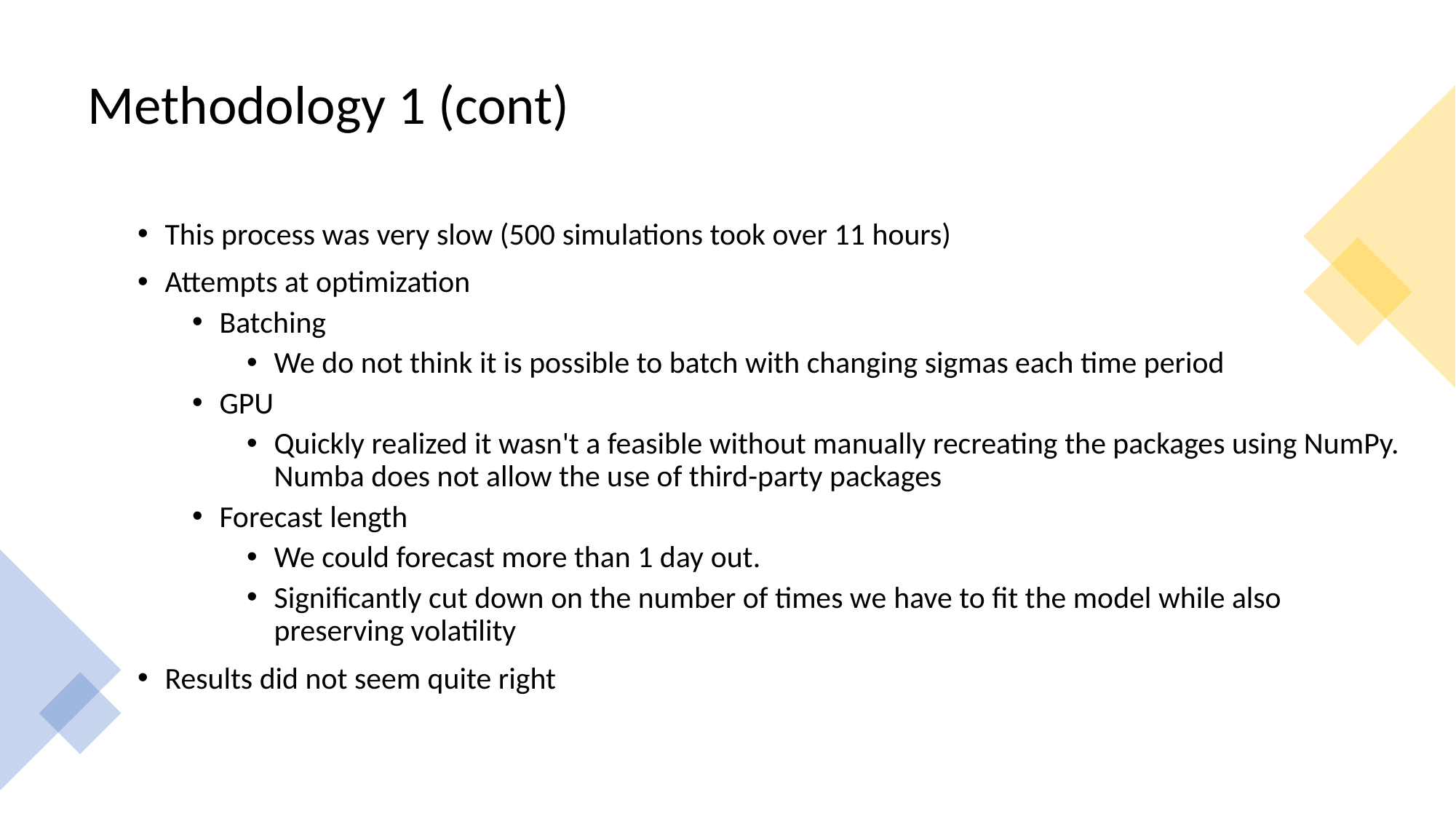

# Methodology 1 (cont)

This process was very slow (500 simulations took over 11 hours)
Attempts at optimization
Batching
We do not think it is possible to batch with changing sigmas each time period
GPU
Quickly realized it wasn't a feasible without manually recreating the packages using NumPy. Numba does not allow the use of third-party packages
Forecast length
We could forecast more than 1 day out.
Significantly cut down on the number of times we have to fit the model while also preserving volatility
Results did not seem quite right